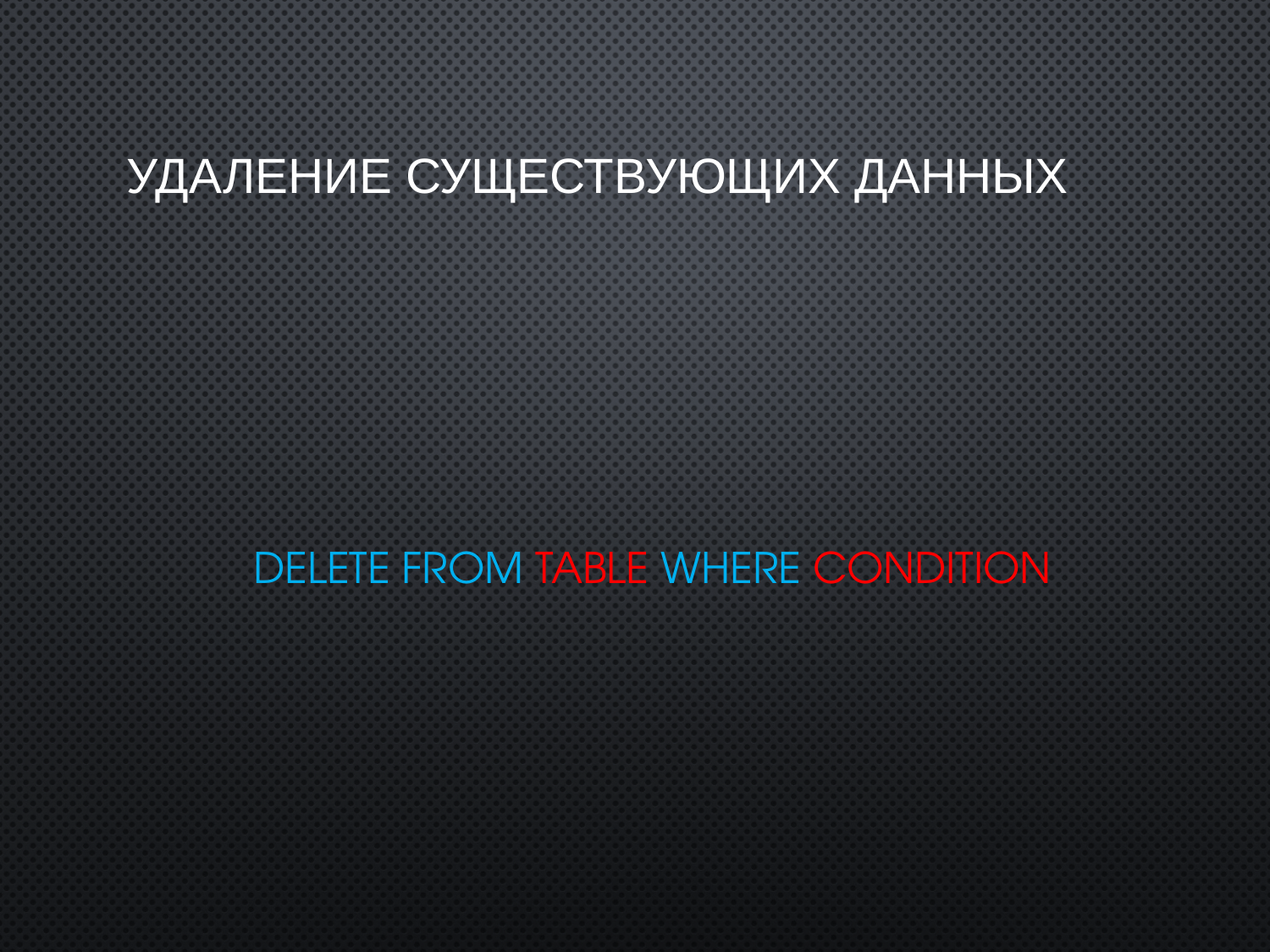

# Удаление существующих данных
	DELETE FROM TABLE WHERE CONDITION